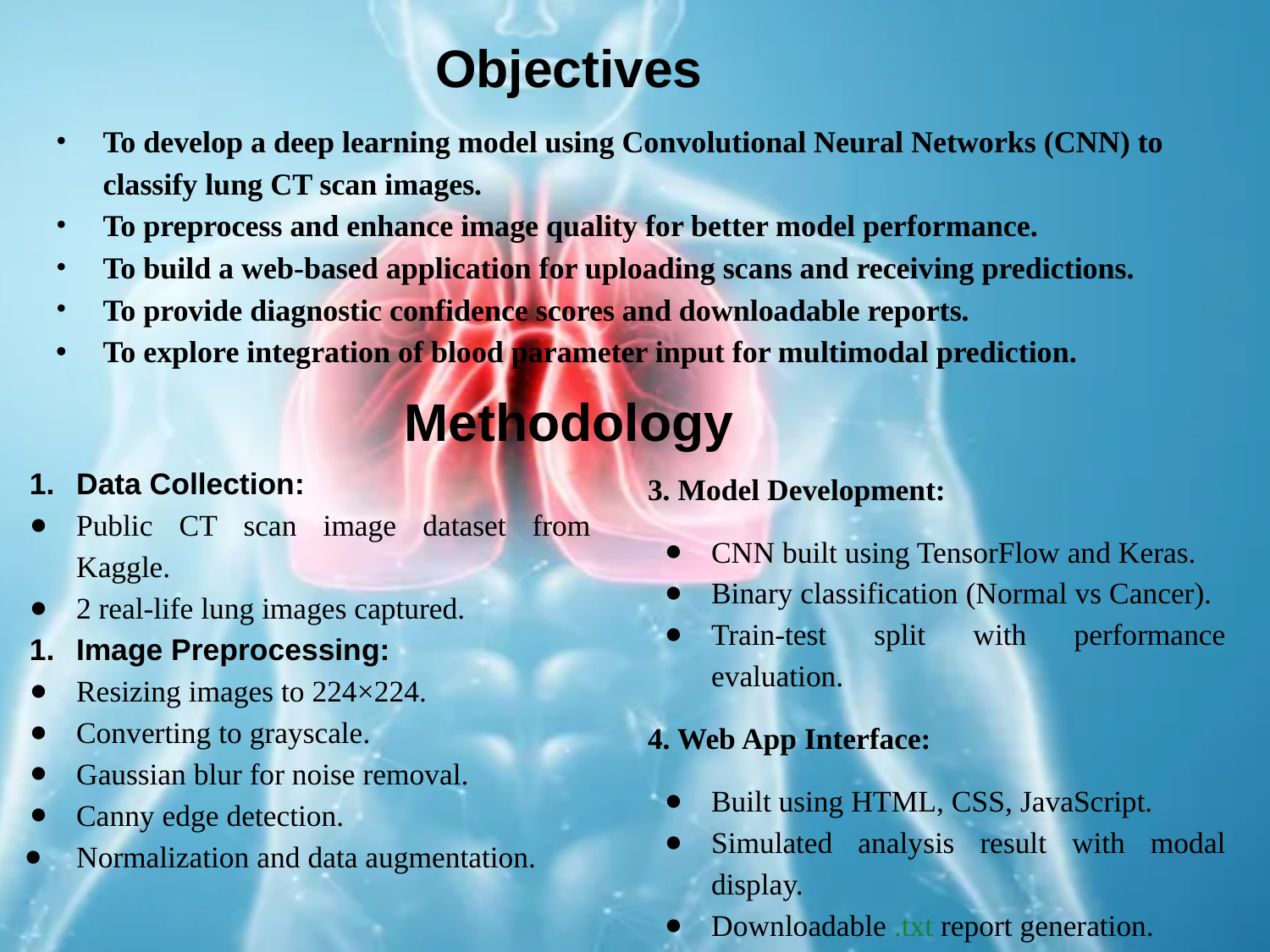

# Objectives

To develop a deep learning model using Convolutional Neural Networks (CNN) to classify lung CT scan images.
To preprocess and enhance image quality for better model performance.
To build a web-based application for uploading scans and receiving predictions.
To provide diagnostic confidence scores and downloadable reports.
To explore integration of blood parameter input for multimodal prediction.
Methodology
Data Collection:
Public CT scan image dataset from Kaggle.
2 real-life lung images captured.
Image Preprocessing:
Resizing images to 224×224.
Converting to grayscale.
Gaussian blur for noise removal.
Canny edge detection.
Normalization and data augmentation.
3. Model Development:
CNN built using TensorFlow and Keras.
Binary classification (Normal vs Cancer).
Train-test split with performance evaluation.
4. Web App Interface:
Built using HTML, CSS, JavaScript.
Simulated analysis result with modal display.
Downloadable .txt report generation.